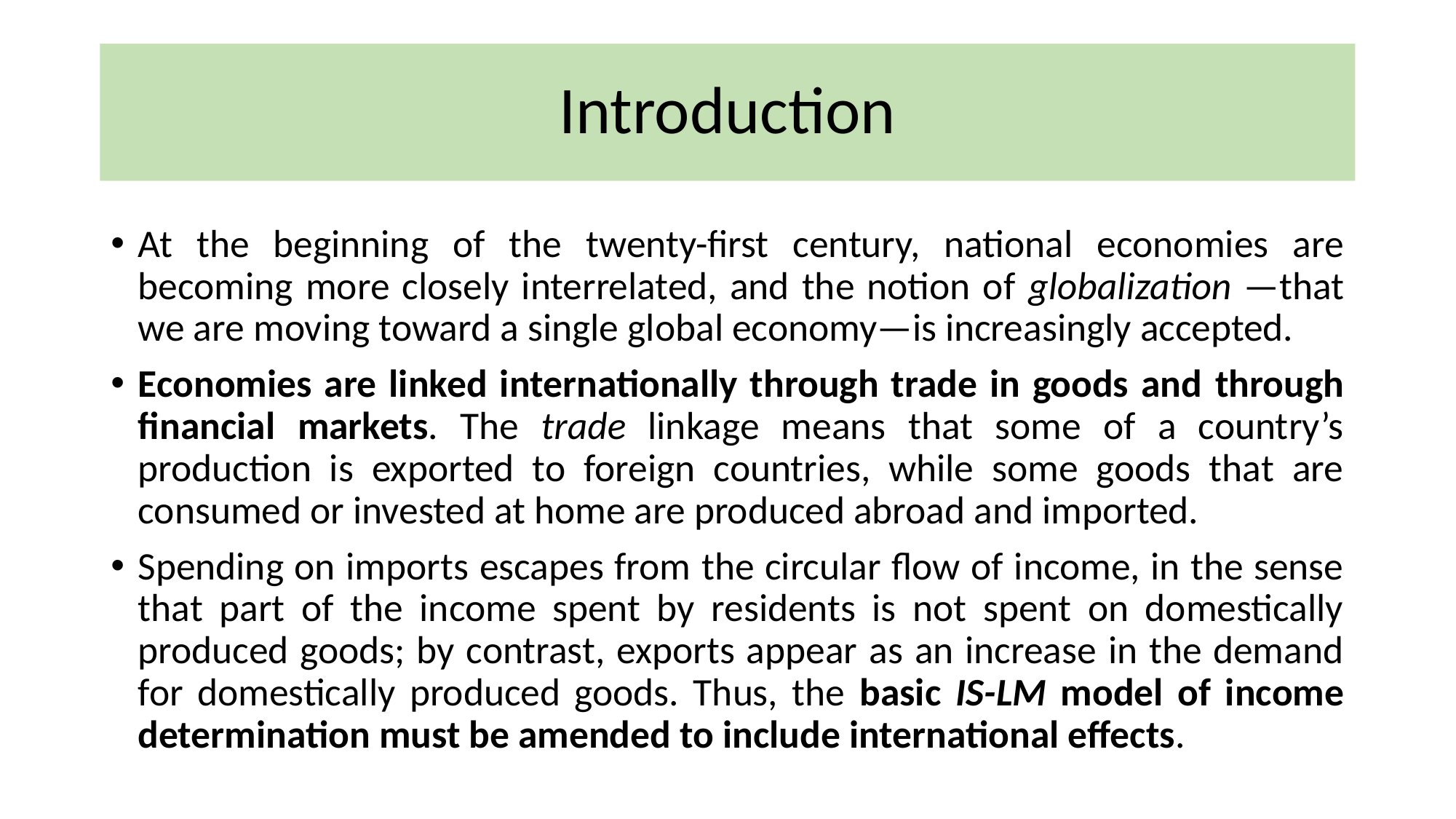

# Introduction
At the beginning of the twenty-first century, national economies are becoming more closely interrelated, and the notion of globalization —that we are moving toward a single global economy—is increasingly accepted.
Economies are linked internationally through trade in goods and through financial markets. The trade linkage means that some of a country’s production is exported to foreign countries, while some goods that are consumed or invested at home are produced abroad and imported.
Spending on imports escapes from the circular flow of income, in the sense that part of the income spent by residents is not spent on domestically produced goods; by contrast, exports appear as an increase in the demand for domestically produced goods. Thus, the basic IS-LM model of income determination must be amended to include international effects.